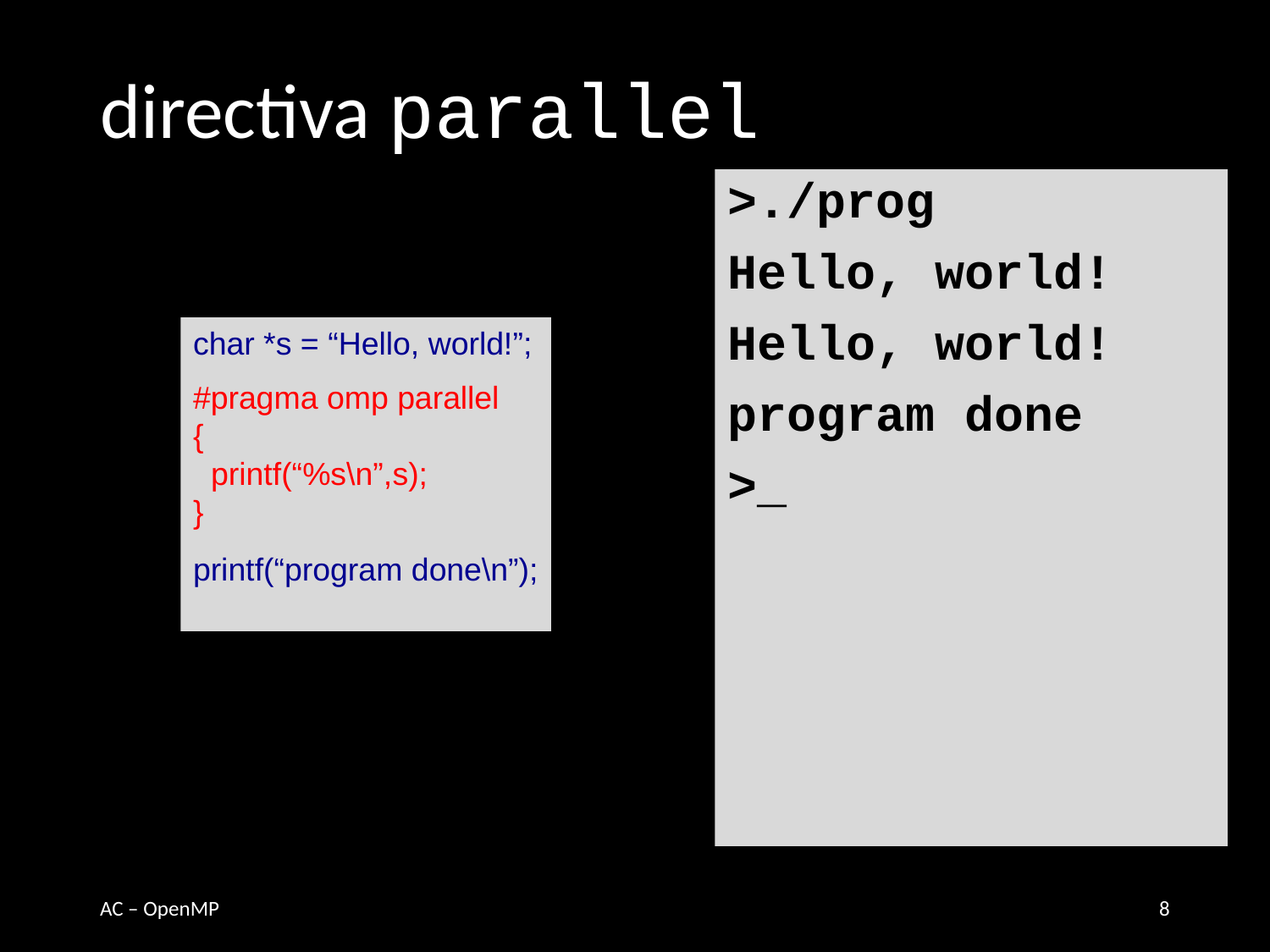

# directiva parallel
>./prog
Hello, world!
Hello, world!
program done
>_
char *s = “Hello, world!”;
#pragma omp parallel
{
  printf(“%s\n”,s);
}
printf(“program done\n”);

AC – OpenMP
8